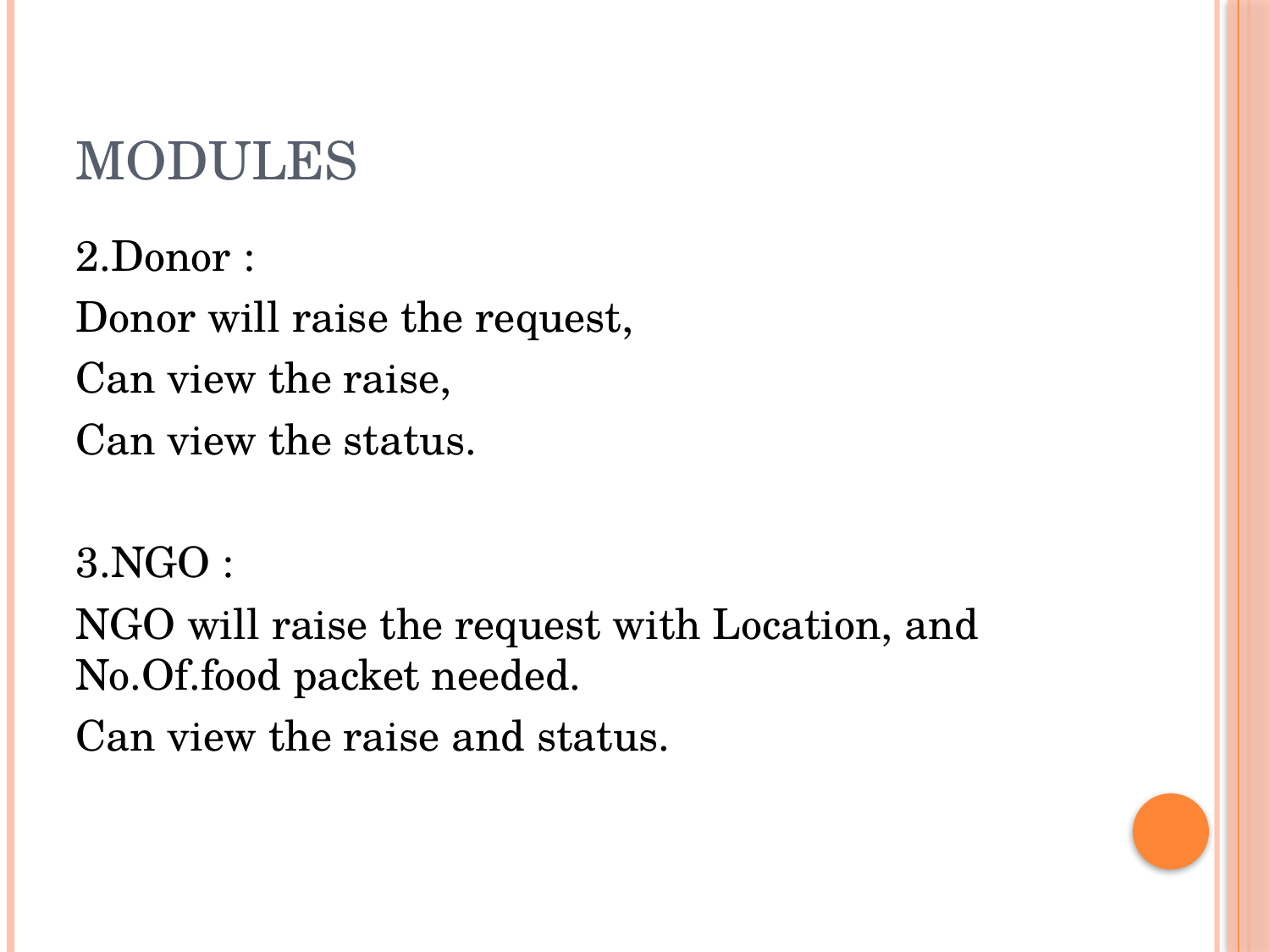

# Modules
2.Donor :
Donor will raise the request,
Can view the raise,
Can view the status.

3.NGO :
NGO will raise the request with Location, and No.Of.food packet needed.
Can view the raise and status.